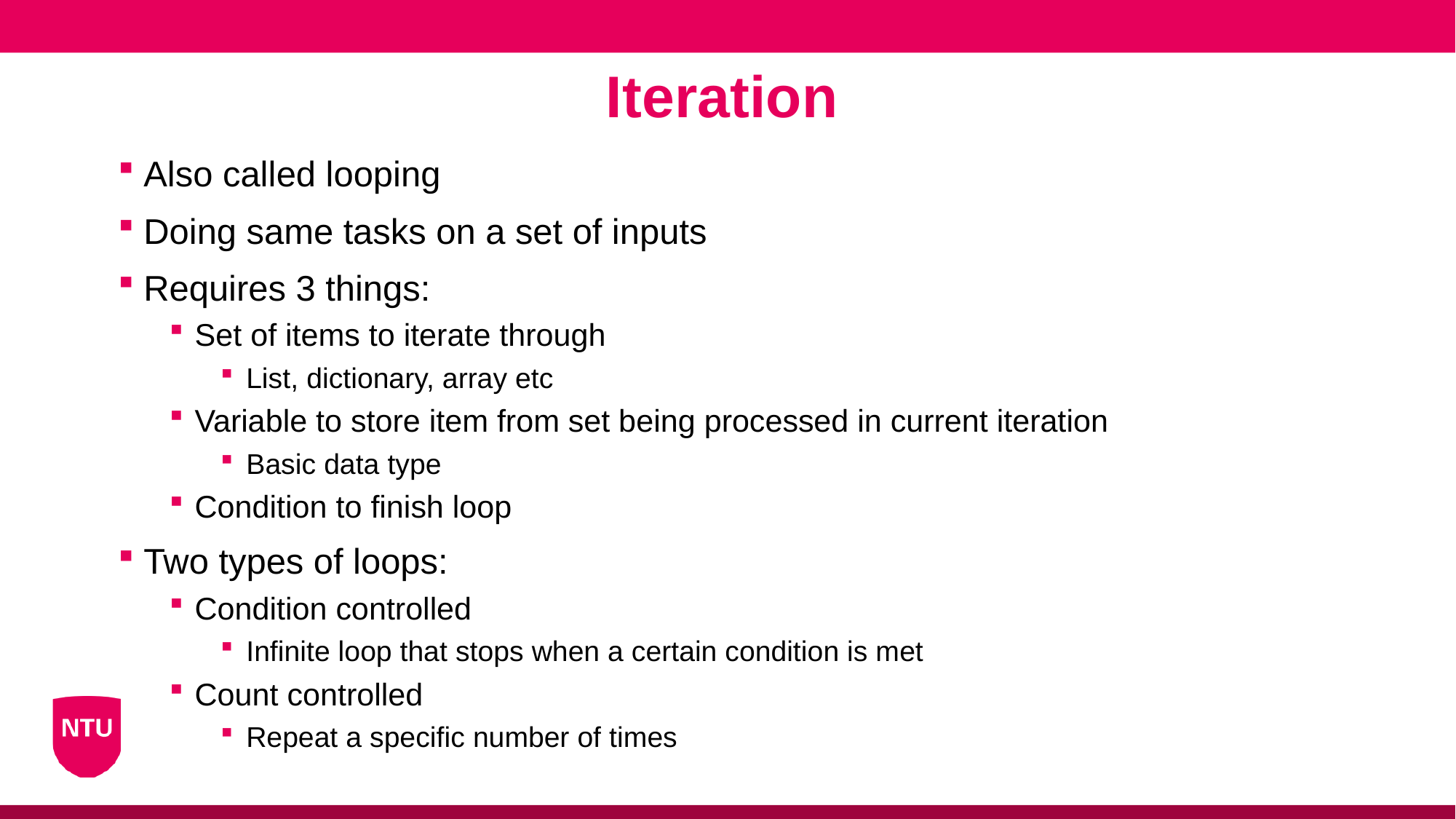

Iteration
Also called looping
Doing same tasks on a set of inputs
Requires 3 things:
Set of items to iterate through
List, dictionary, array etc
Variable to store item from set being processed in current iteration
Basic data type
Condition to finish loop
Two types of loops:
Condition controlled
Infinite loop that stops when a certain condition is met
Count controlled
Repeat a specific number of times